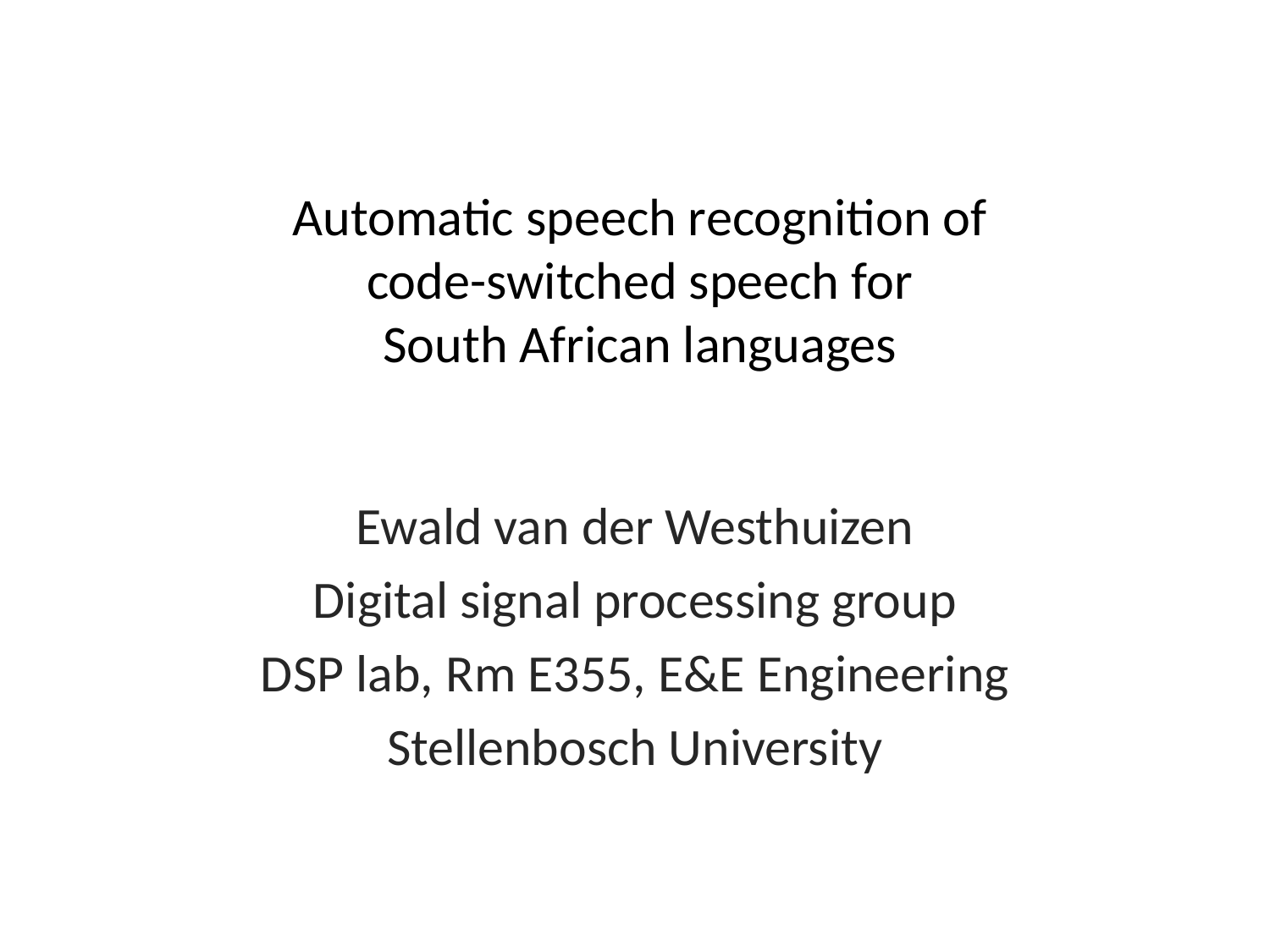

# Automatic speech recognition of code-switched speech for South African languages
Ewald van der Westhuizen
Digital signal processing group
DSP lab, Rm E355, E&E Engineering
Stellenbosch University